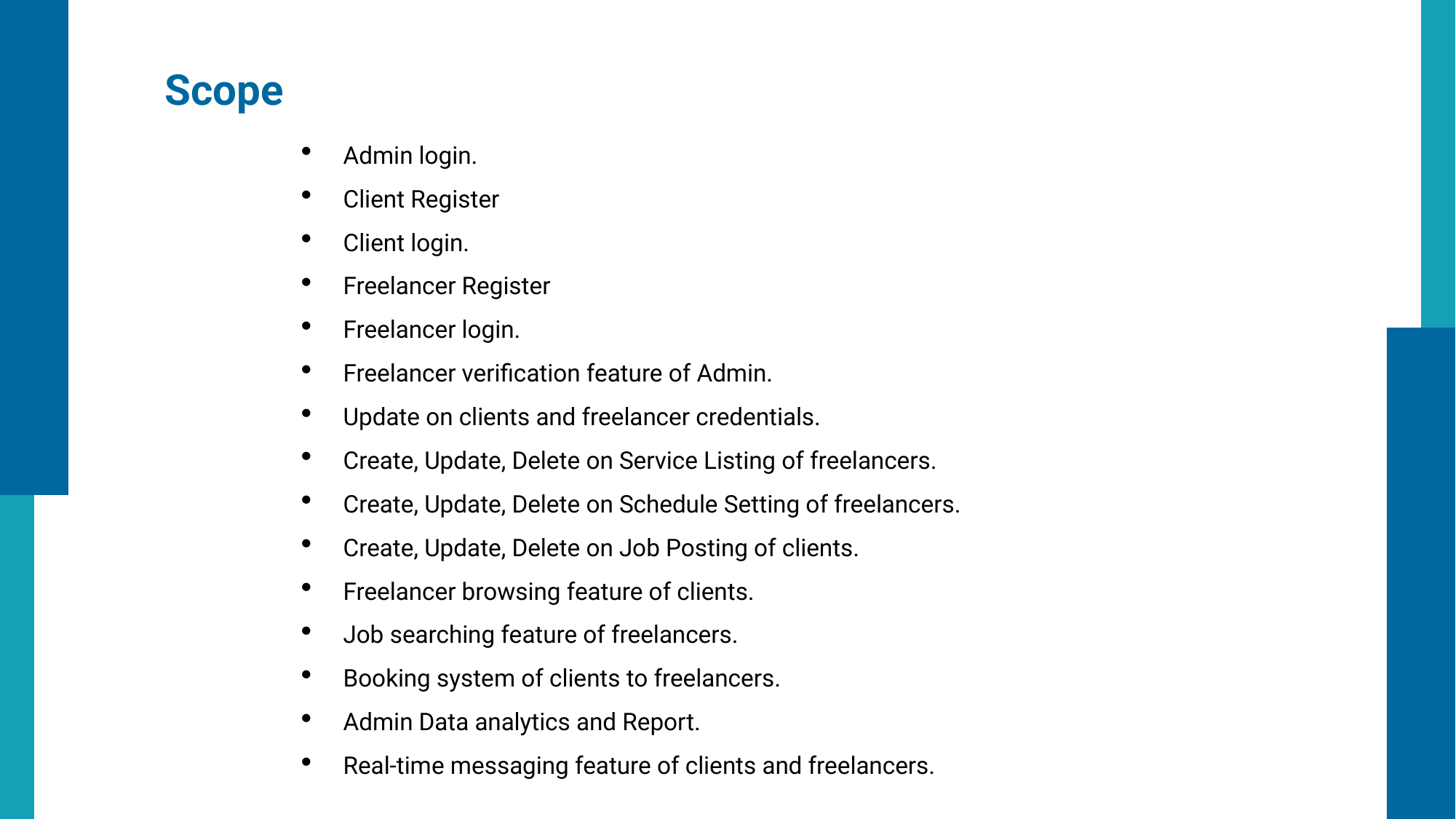

Scope
Admin login.
Client Register
Client login.
Freelancer Register
Freelancer login.
Freelancer verification feature of Admin.
Update on clients and freelancer credentials.
Create, Update, Delete on Service Listing of freelancers.
Create, Update, Delete on Schedule Setting of freelancers.
Create, Update, Delete on Job Posting of clients.
Freelancer browsing feature of clients.
Job searching feature of freelancers.
Booking system of clients to freelancers.
Admin Data analytics and Report.
Real-time messaging feature of clients and freelancers.